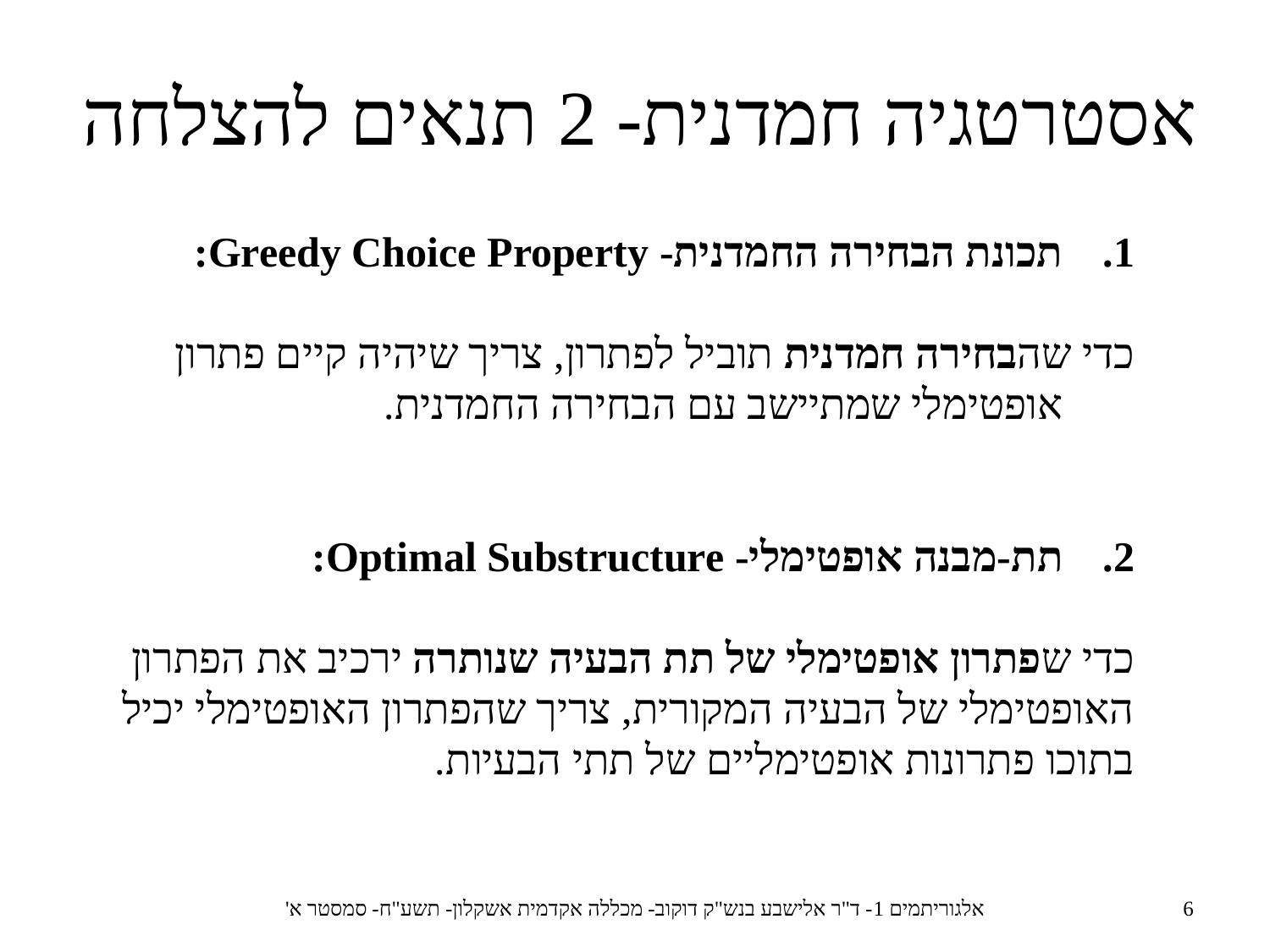

אסטרטגיה חמדנית- 2 תנאים להצלחה
תכונת הבחירה החמדנית- Greedy Choice Property:

	כדי שהבחירה חמדנית תוביל לפתרון, צריך שיהיה קיים פתרון אופטימלי שמתיישב עם הבחירה החמדנית.

תת-מבנה אופטימלי- Optimal Substructure:

	כדי שפתרון אופטימלי של תת הבעיה שנותרה ירכיב את 	הפתרון האופטימלי של הבעיה המקורית, צריך שהפתרון 	האופטימלי יכיל בתוכו פתרונות אופטימליים של תתי 	הבעיות.
אלגוריתמים 1- ד"ר אלישבע בנש"ק דוקוב- מכללה אקדמית אשקלון- תשע"ח- סמסטר א'
6